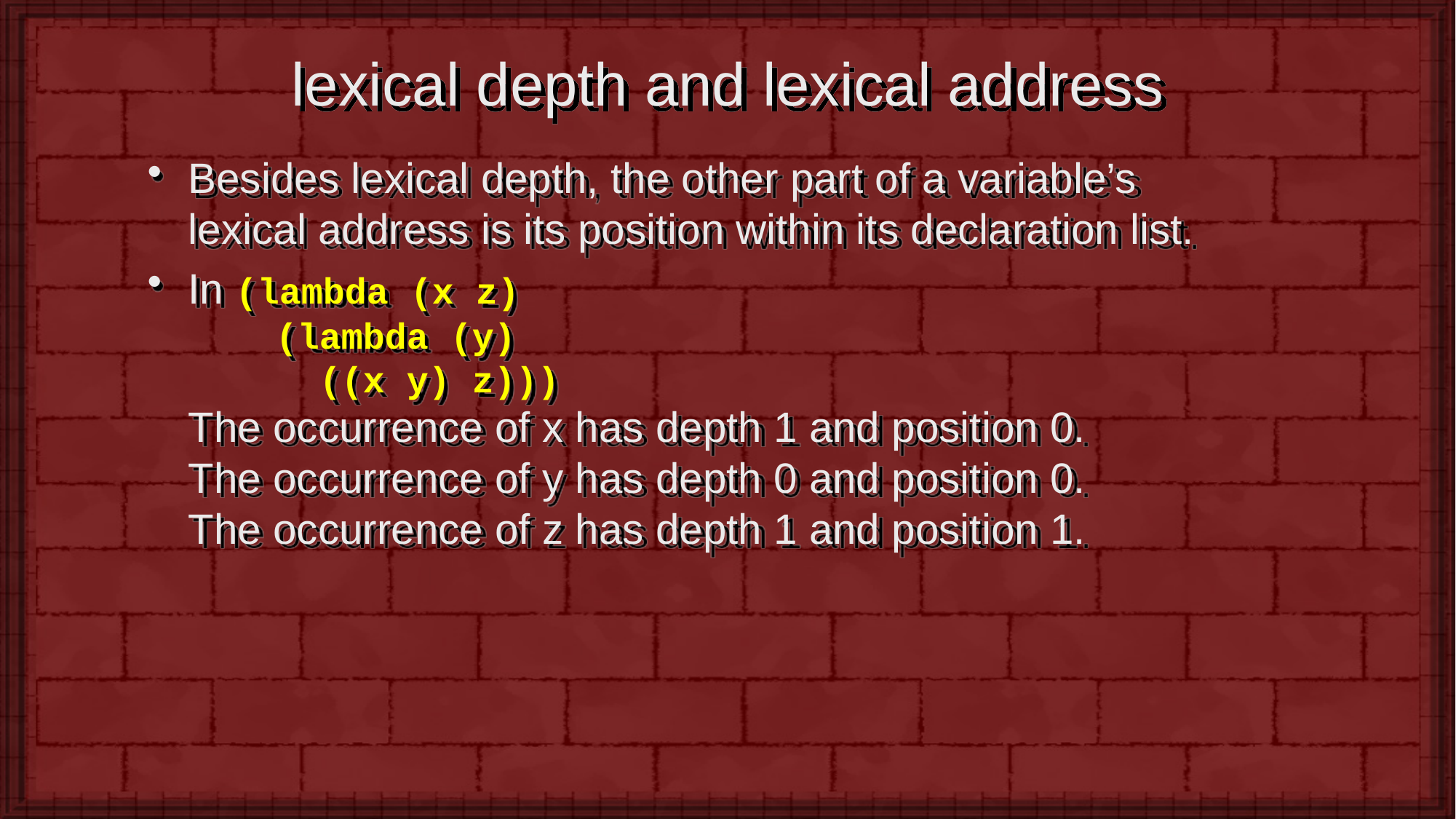

# lexical depth and lexical address
Besides lexical depth, the other part of a variable’s lexical address is its position within its declaration list.
In (lambda (x z)
    (lambda (y)
      ((x y) z)))
The occurrence of x has depth 1 and position 0.
The occurrence of y has depth 0 and position 0.
The occurrence of z has depth 1 and position 1.